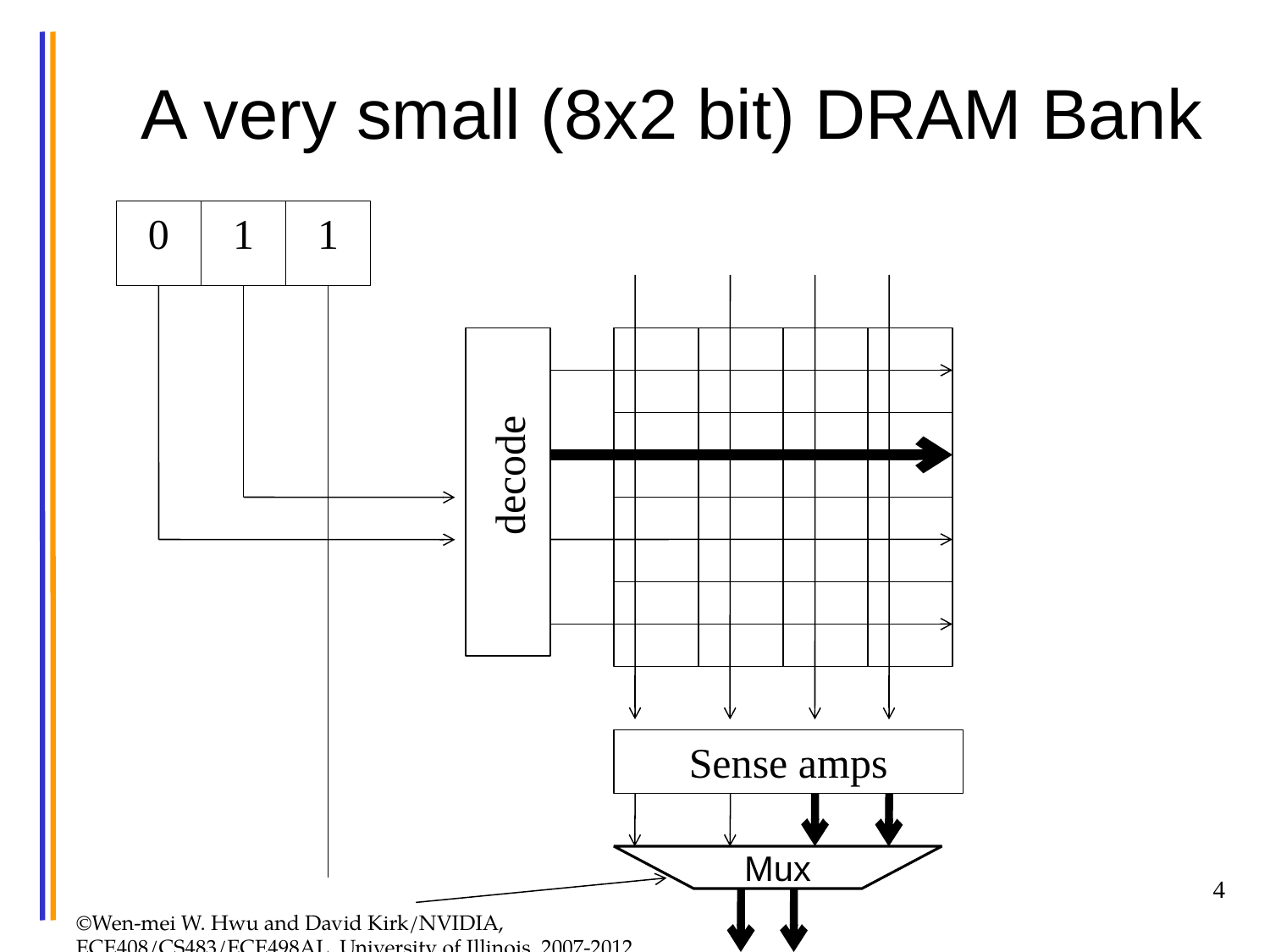

# A very small (8x2 bit) DRAM Bank
0
1
1

decode

Sense amps
Mux
4
©Wen-mei W. Hwu and David Kirk/NVIDIA, ECE408/CS483/ECE498AL, University of Illinois, 2007-2012